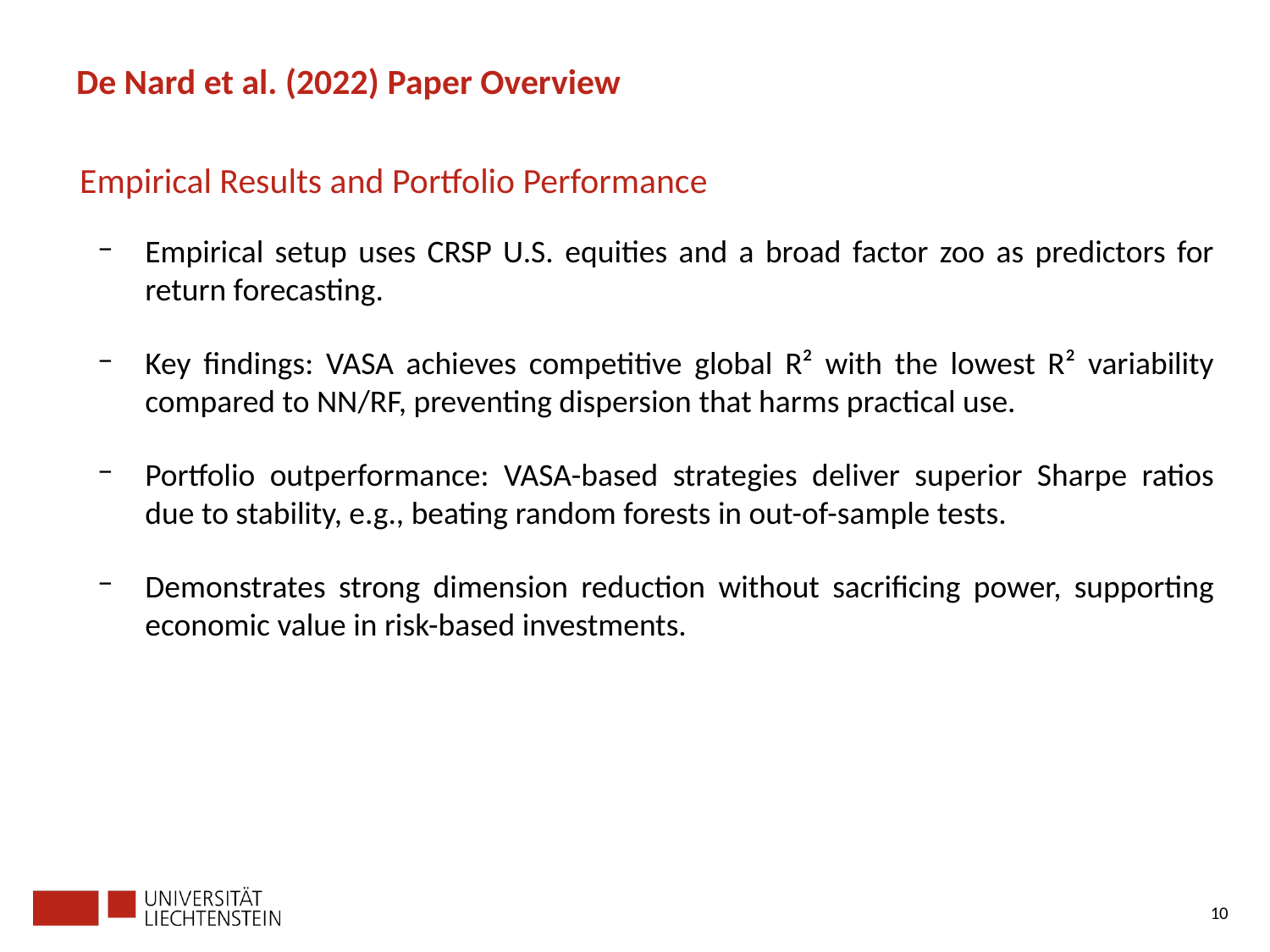

# De Nard et al. (2022) Paper Overview
Empirical Results and Portfolio Performance
Empirical setup uses CRSP U.S. equities and a broad factor zoo as predictors for return forecasting.
Key findings: VASA achieves competitive global R² with the lowest R² variability compared to NN/RF, preventing dispersion that harms practical use.
Portfolio outperformance: VASA-based strategies deliver superior Sharpe ratios due to stability, e.g., beating random forests in out-of-sample tests.
Demonstrates strong dimension reduction without sacrificing power, supporting economic value in risk-based investments.